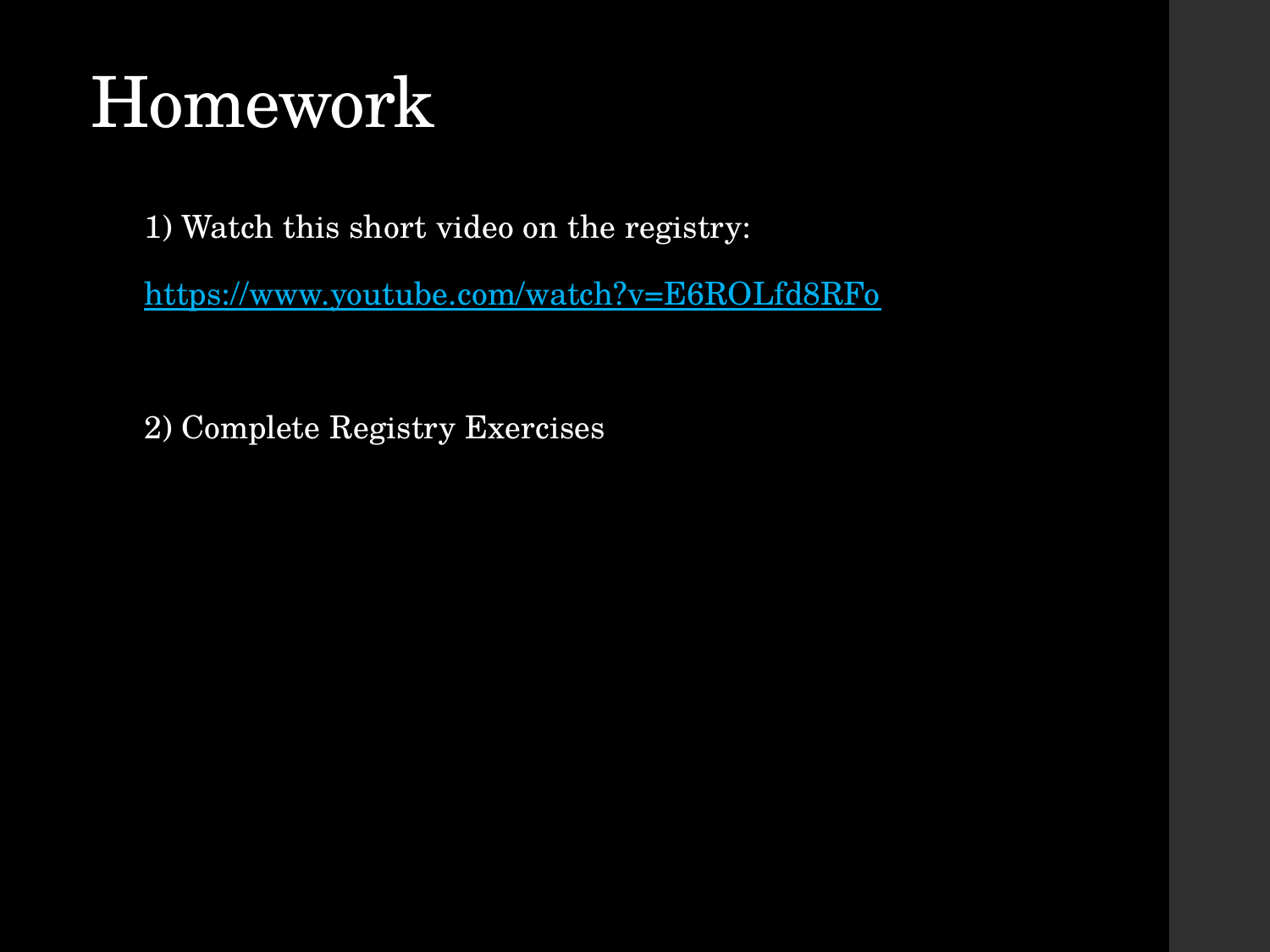

# Homework
1) Watch this short video on the registry:
https://www.youtube.com/watch?v=E6ROLfd8RFo

2) Complete Registry Exercises